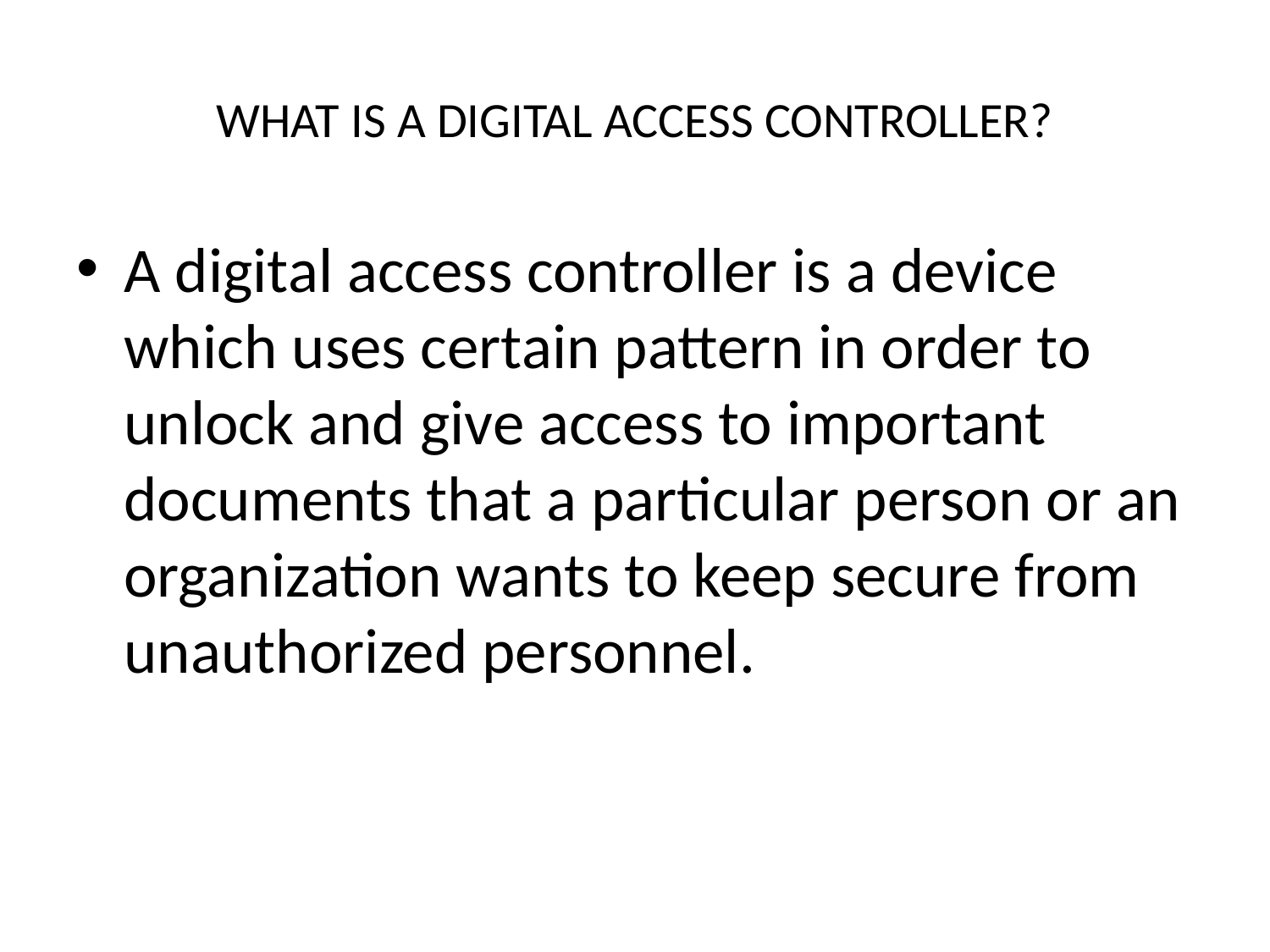

# WHAT IS A DIGITAL ACCESS CONTROLLER?
A digital access controller is a device which uses certain pattern in order to unlock and give access to important documents that a particular person or an organization wants to keep secure from unauthorized personnel.